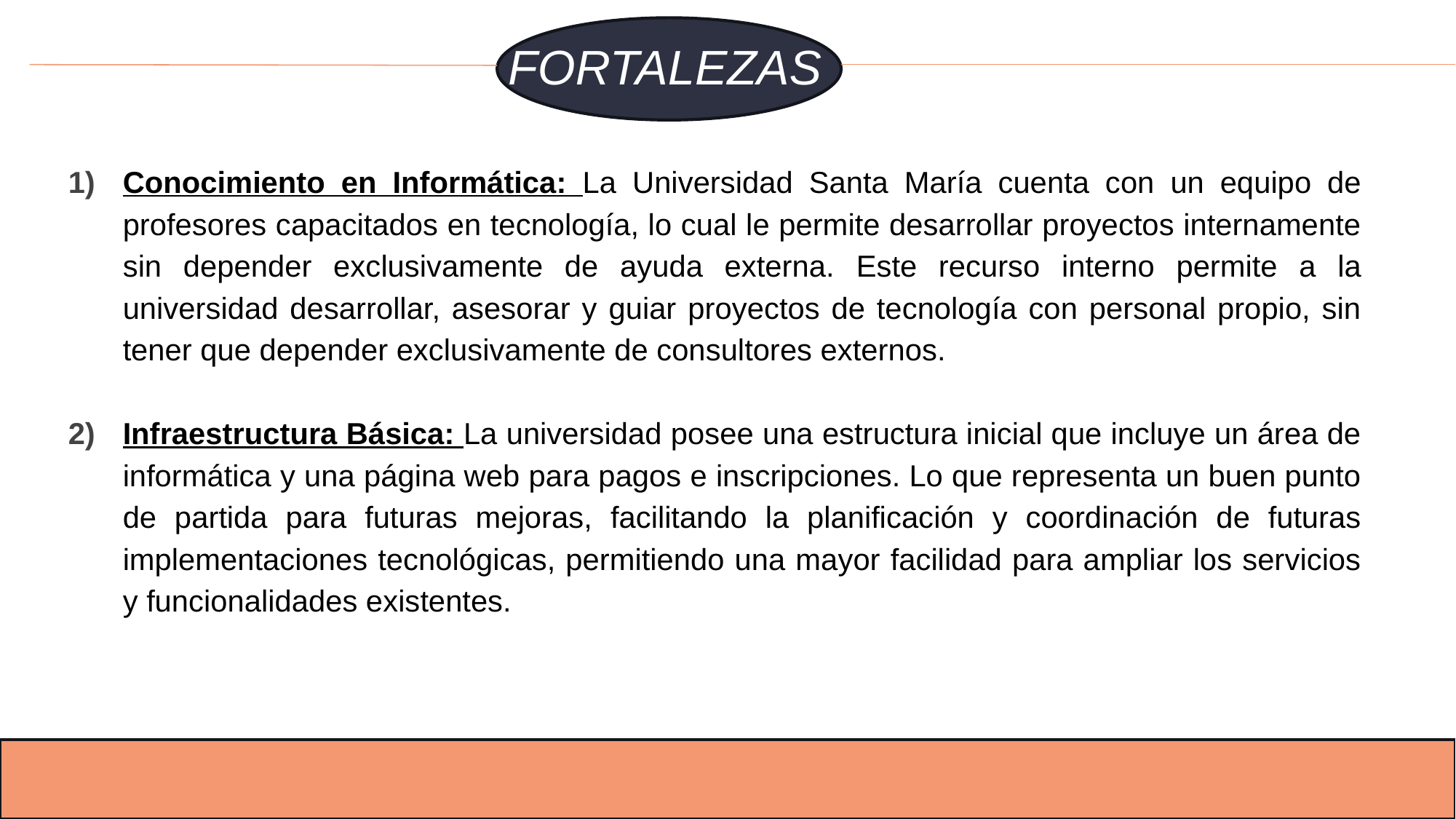

# FORTALEZAS
Conocimiento en Informática: La Universidad Santa María cuenta con un equipo de profesores capacitados en tecnología, lo cual le permite desarrollar proyectos internamente sin depender exclusivamente de ayuda externa. Este recurso interno permite a la universidad desarrollar, asesorar y guiar proyectos de tecnología con personal propio, sin tener que depender exclusivamente de consultores externos.

Infraestructura Básica: La universidad posee una estructura inicial que incluye un área de informática y una página web para pagos e inscripciones. Lo que representa un buen punto de partida para futuras mejoras, facilitando la planificación y coordinación de futuras implementaciones tecnológicas, permitiendo una mayor facilidad para ampliar los servicios y funcionalidades existentes.